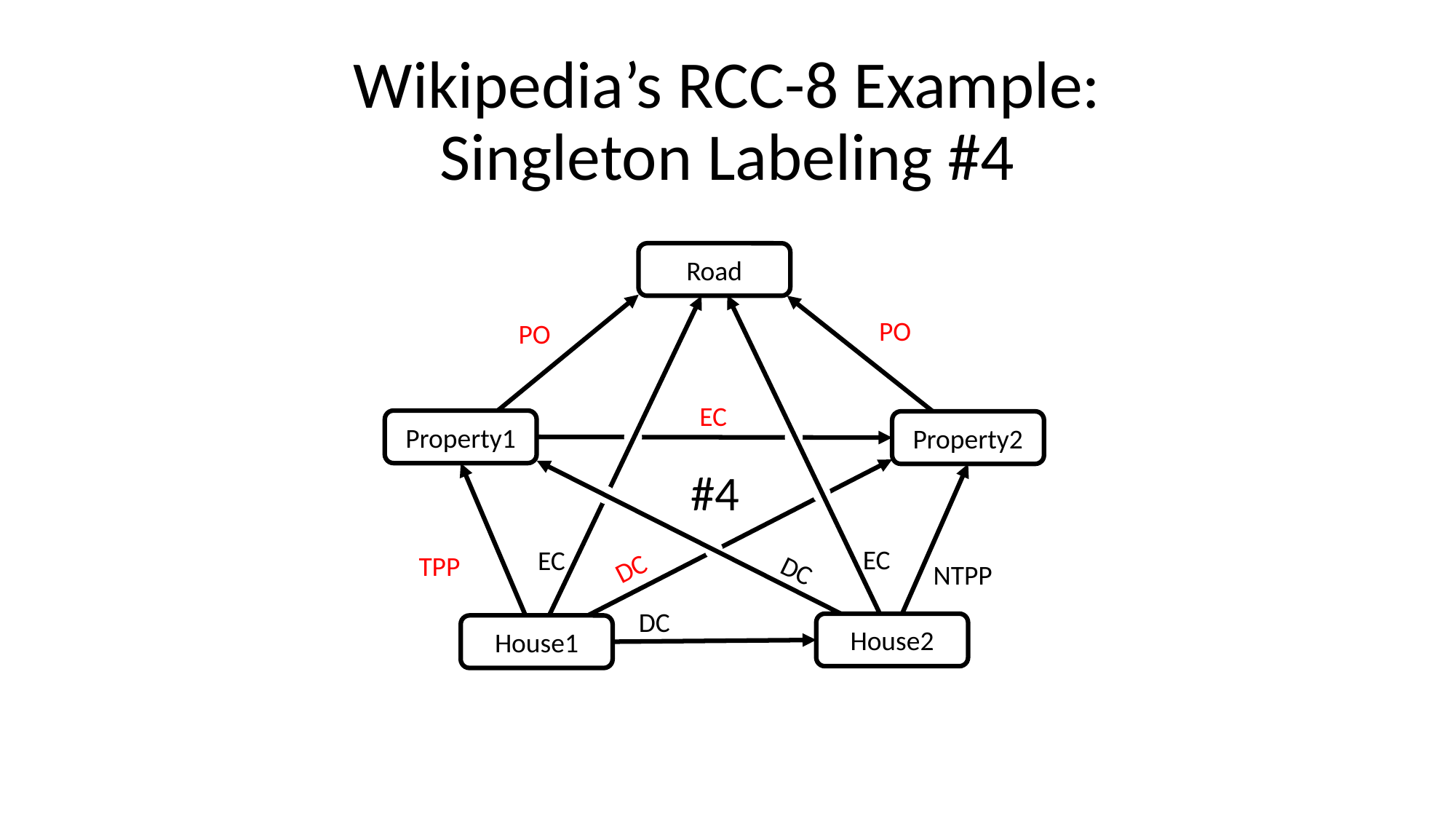

# Wikipedia’s RCC-8 Example: Singleton Labeling #4
Road
PO
PO
EC
Property1
Property2

EC
EC

TPP
DC
DC
NTPP
DC
House2
House1
#4